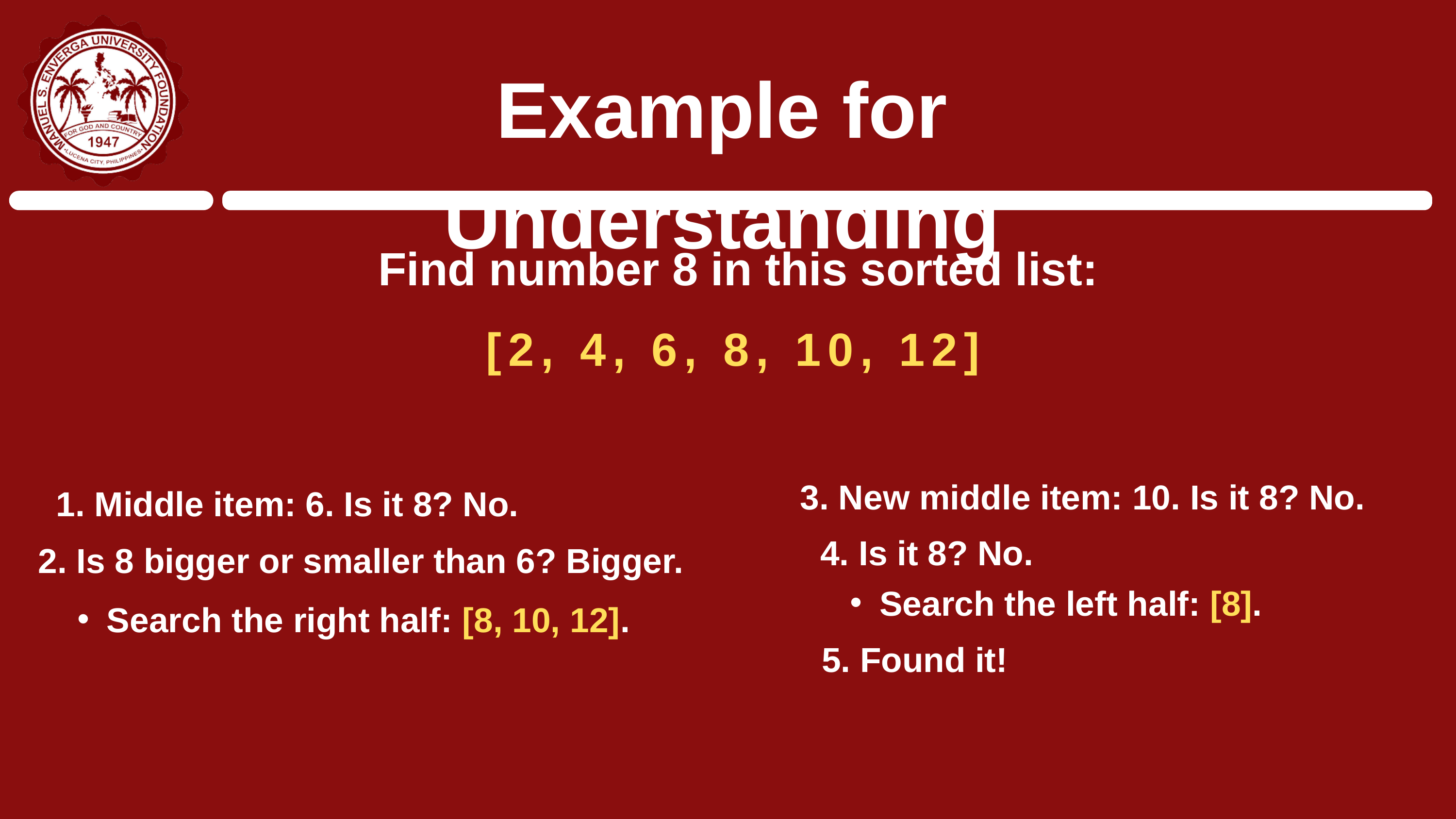

Example for Understanding

Find number 8 in this sorted list:
[2, 4, 6, 8, 10, 12]
3. New middle item: 10. Is it 8? No.
 1. Middle item: 6. Is it 8? No.
4. Is it 8? No.
2. Is 8 bigger or smaller than 6? Bigger.
Search the left half: [8].
Search the right half: [8, 10, 12].
5. Found it!